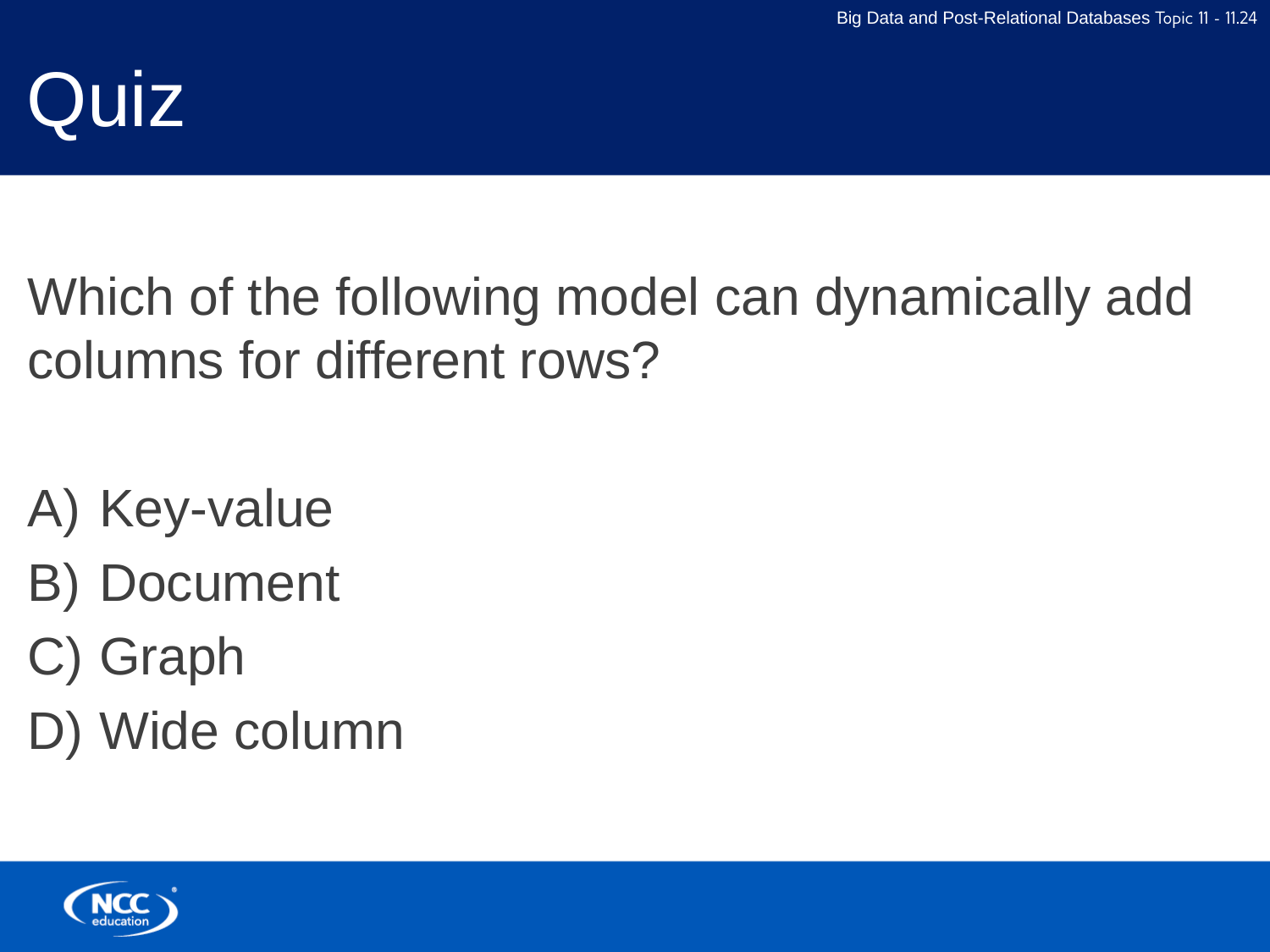

# Quiz
Which of the following model can dynamically add columns for different rows?

Key-value
Document
Graph
Wide column